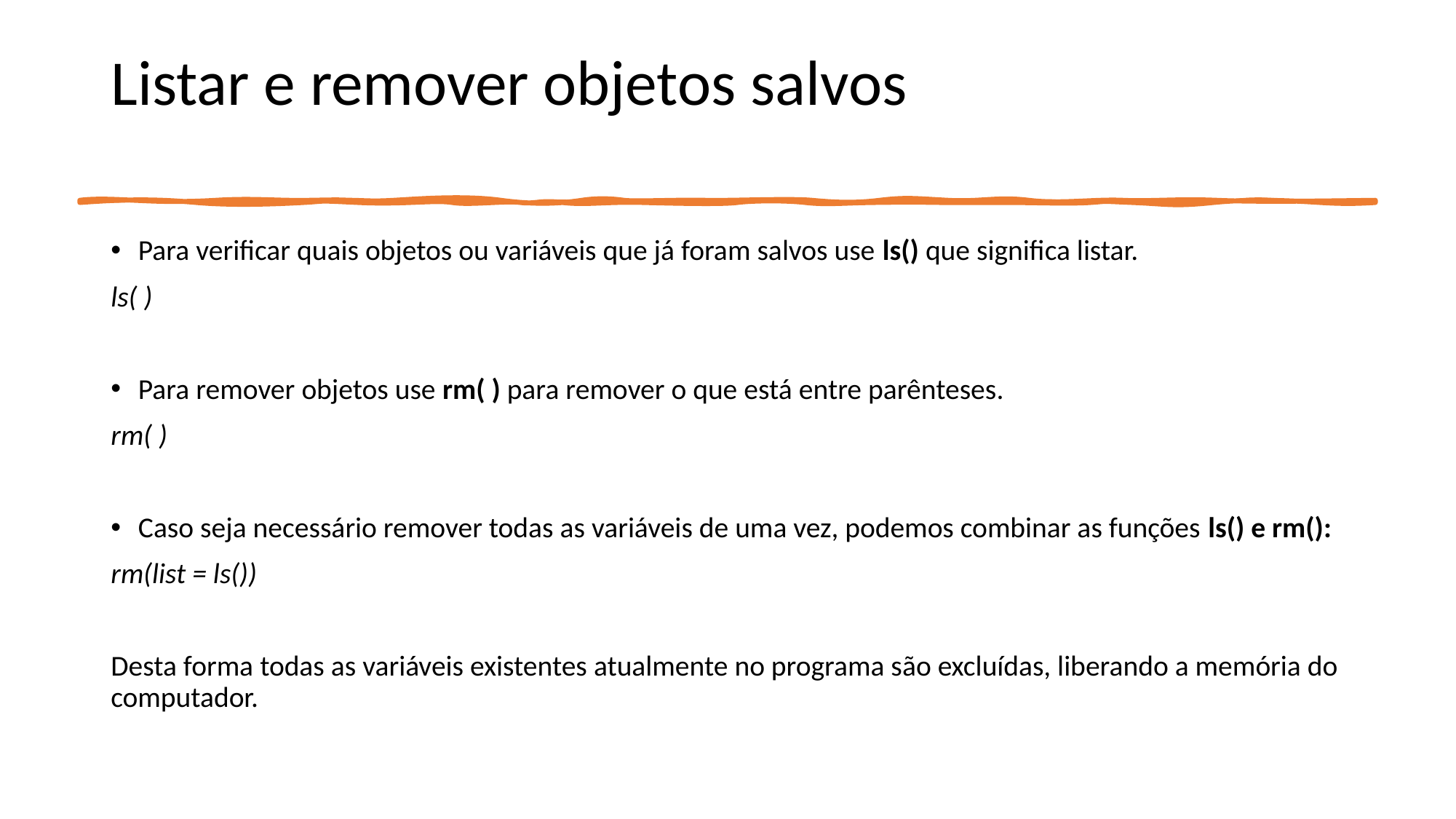

# Listar e remover objetos salvos

Para verificar quais objetos ou variáveis que já foram salvos use ls() que significa listar.
ls( )

Para remover objetos use rm( ) para remover o que está entre parênteses.
rm( )

Caso seja necessário remover todas as variáveis de uma vez, podemos combinar as funções ls() e rm():
rm(list = ls())

Desta forma todas as variáveis existentes atualmente no programa são excluídas, liberando a memória do computador.